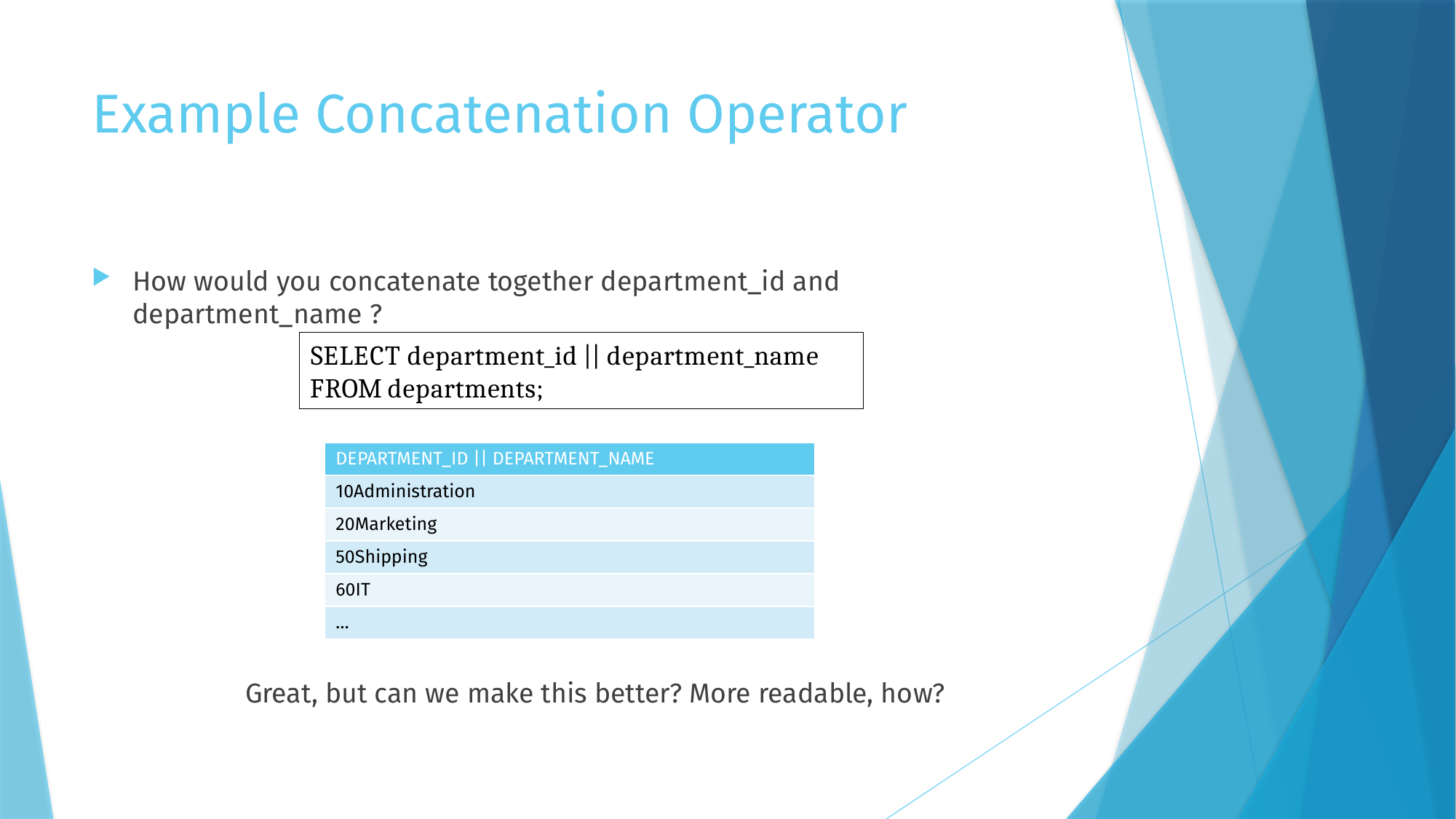

# Example Concatenation Operator
How would you concatenate together department_id and department_name ?

SELECT department_id || department_name
FROM departments;
| DEPARTMENT\_ID || DEPARTMENT\_NAME |
| --- |
| 10Administration |
| 20Marketing |
| 50Shipping |
| 60IT |
| … |
Great, but can we make this better? More readable, how?